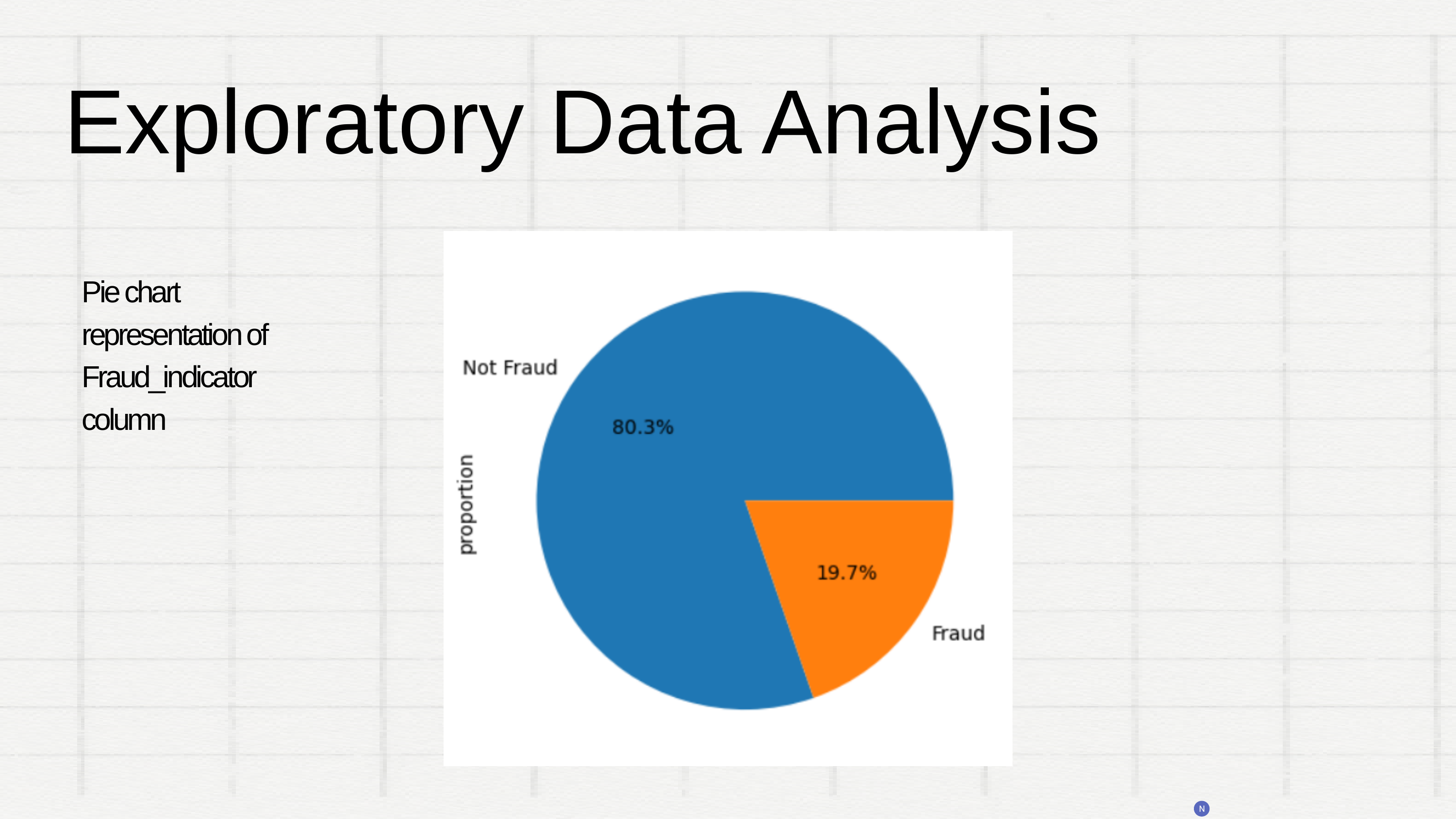

Exploratory Data Analysis

Pie chart representation of Fraud_indicator column